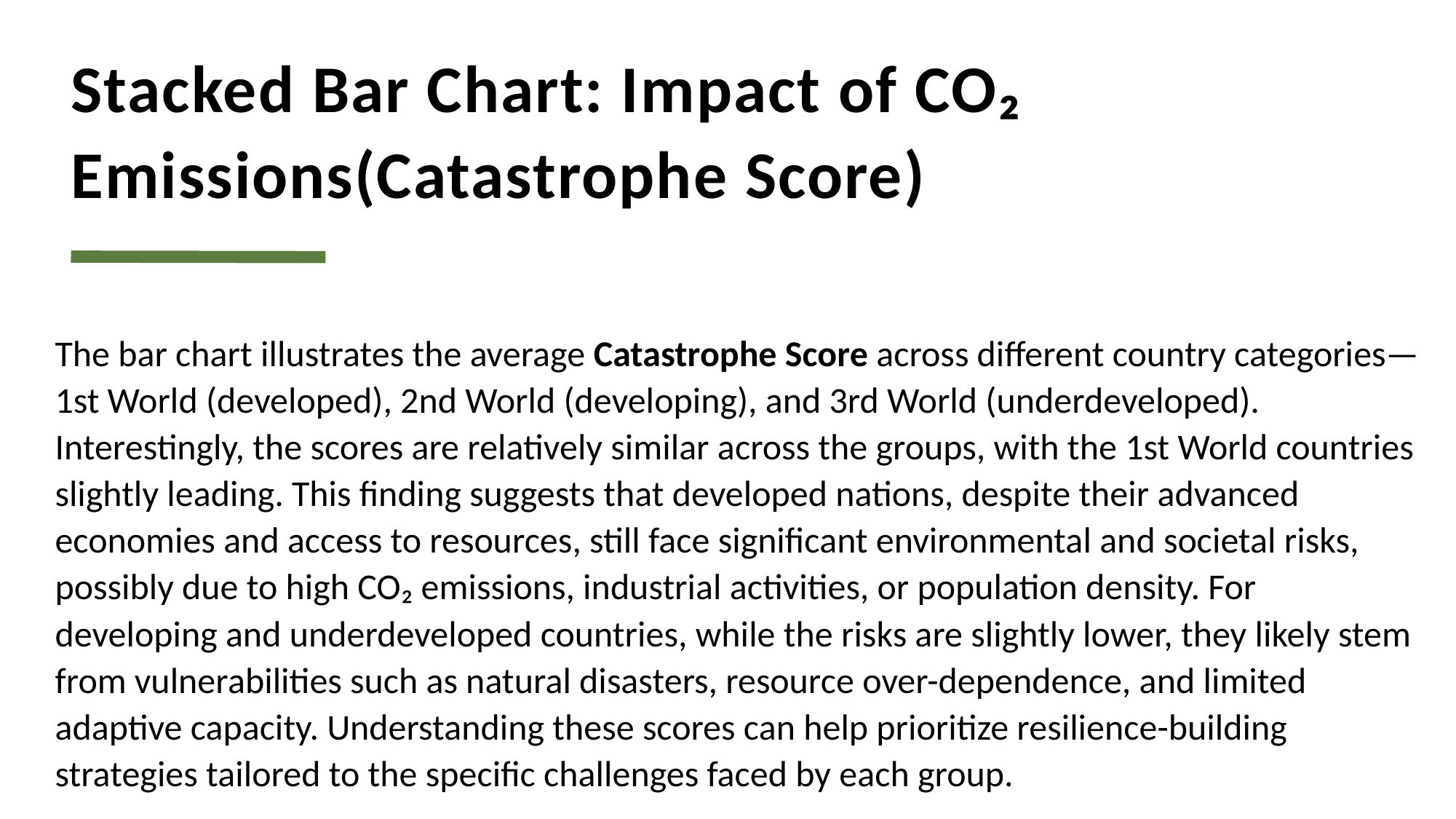

# Stacked Bar Chart: Impact of CO₂ Emissions(Catastrophe Score)
The bar chart illustrates the average Catastrophe Score across different country categories—1st World (developed), 2nd World (developing), and 3rd World (underdeveloped). Interestingly, the scores are relatively similar across the groups, with the 1st World countries slightly leading. This finding suggests that developed nations, despite their advanced economies and access to resources, still face significant environmental and societal risks, possibly due to high CO₂ emissions, industrial activities, or population density. For developing and underdeveloped countries, while the risks are slightly lower, they likely stem from vulnerabilities such as natural disasters, resource over-dependence, and limited adaptive capacity. Understanding these scores can help prioritize resilience-building strategies tailored to the specific challenges faced by each group.

a